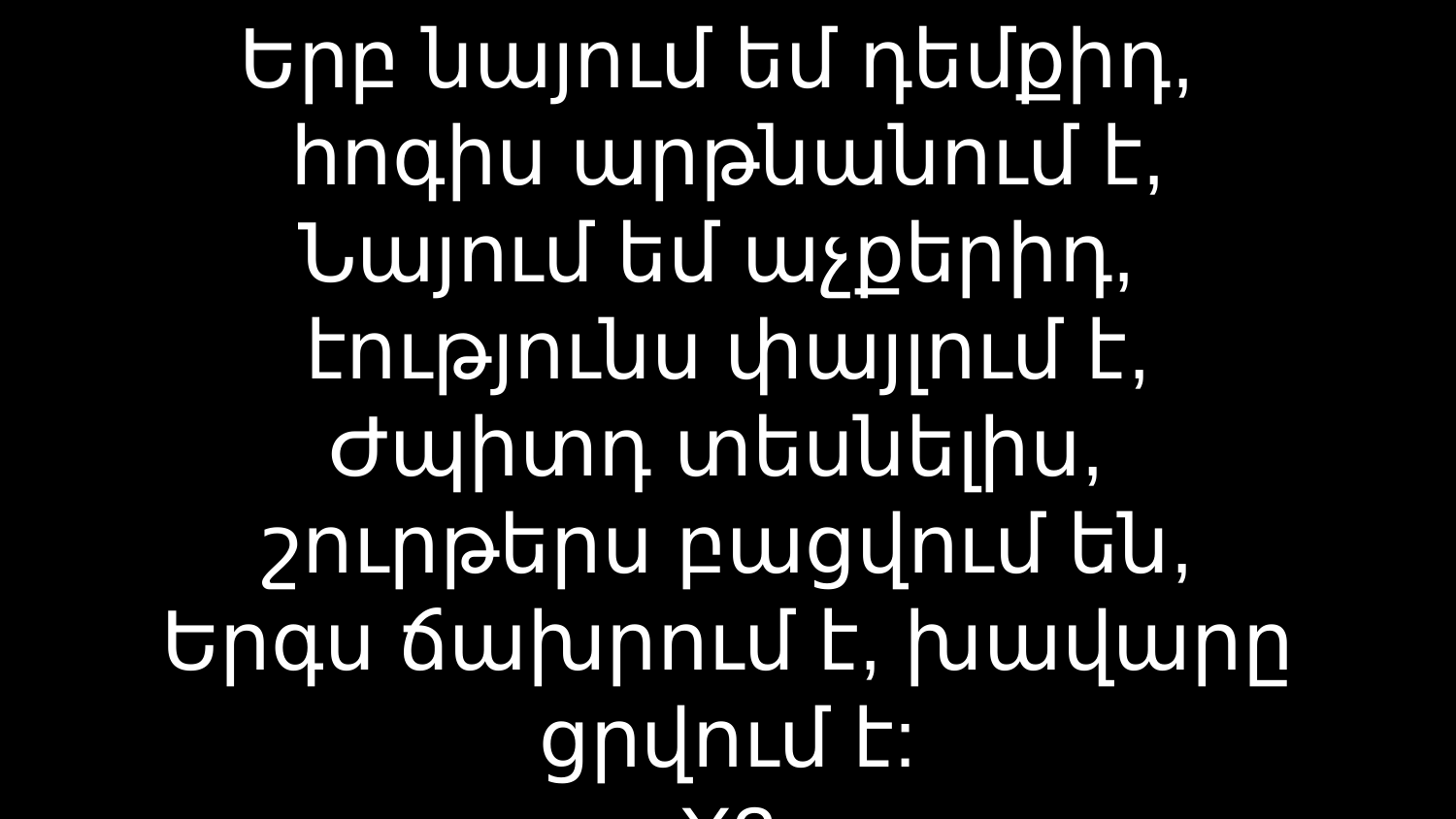

# Երբ նայում եմ դեմքիդ, հոգիս արթնանում է, Նայում եմ աչքերիդ, էությունս փայլում է, Ժպիտդ տեսնելիս, շուրթերս բացվում են, Երգս ճախրում է, խավարը ցրվում է: X2